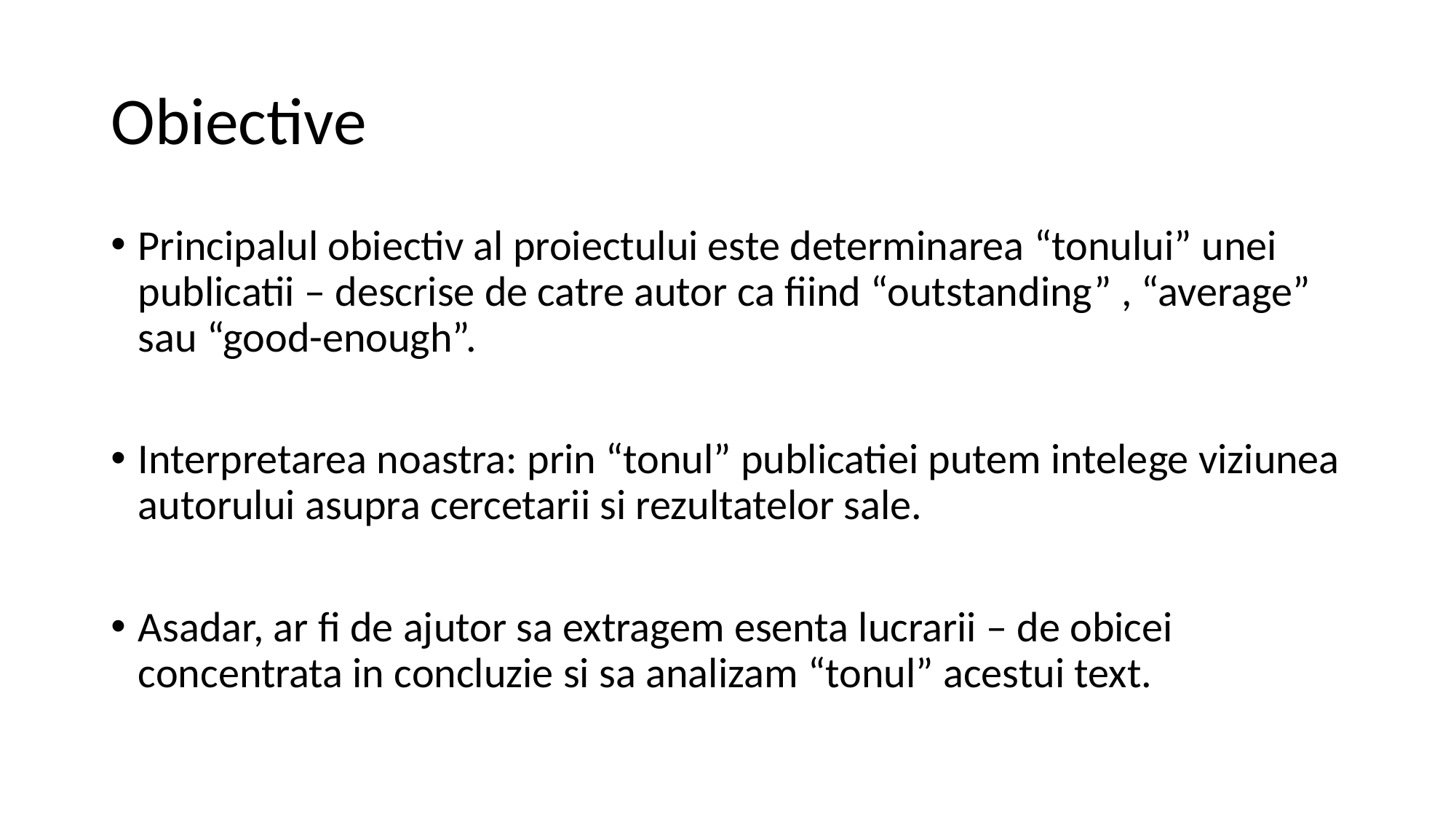

# Obiective
Principalul obiectiv al proiectului este determinarea “tonului” unei publicatii – descrise de catre autor ca fiind “outstanding” , “average” sau “good-enough”.

Interpretarea noastra: prin “tonul” publicatiei putem intelege viziunea autorului asupra cercetarii si rezultatelor sale.

Asadar, ar fi de ajutor sa extragem esenta lucrarii – de obicei concentrata in concluzie si sa analizam “tonul” acestui text.